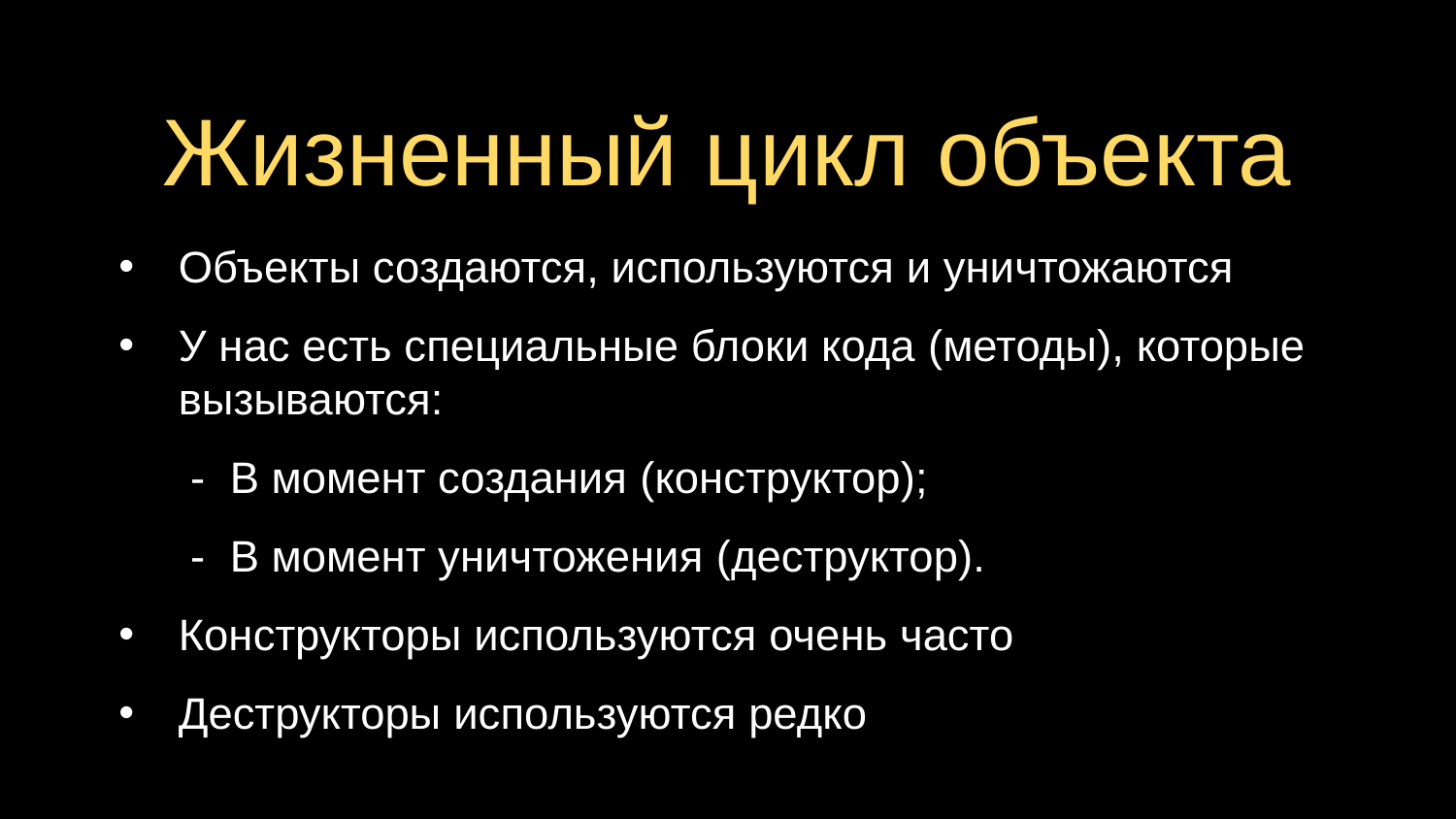

# Жизненный цикл объекта
Объекты создаются, используются и уничтожаются
У нас есть специальные блоки кода (методы), которые вызываются:
-  В момент создания (конструктор);
-  В момент уничтожения (деструктор).
Конструкторы используются очень часто
Деструкторы используются редко